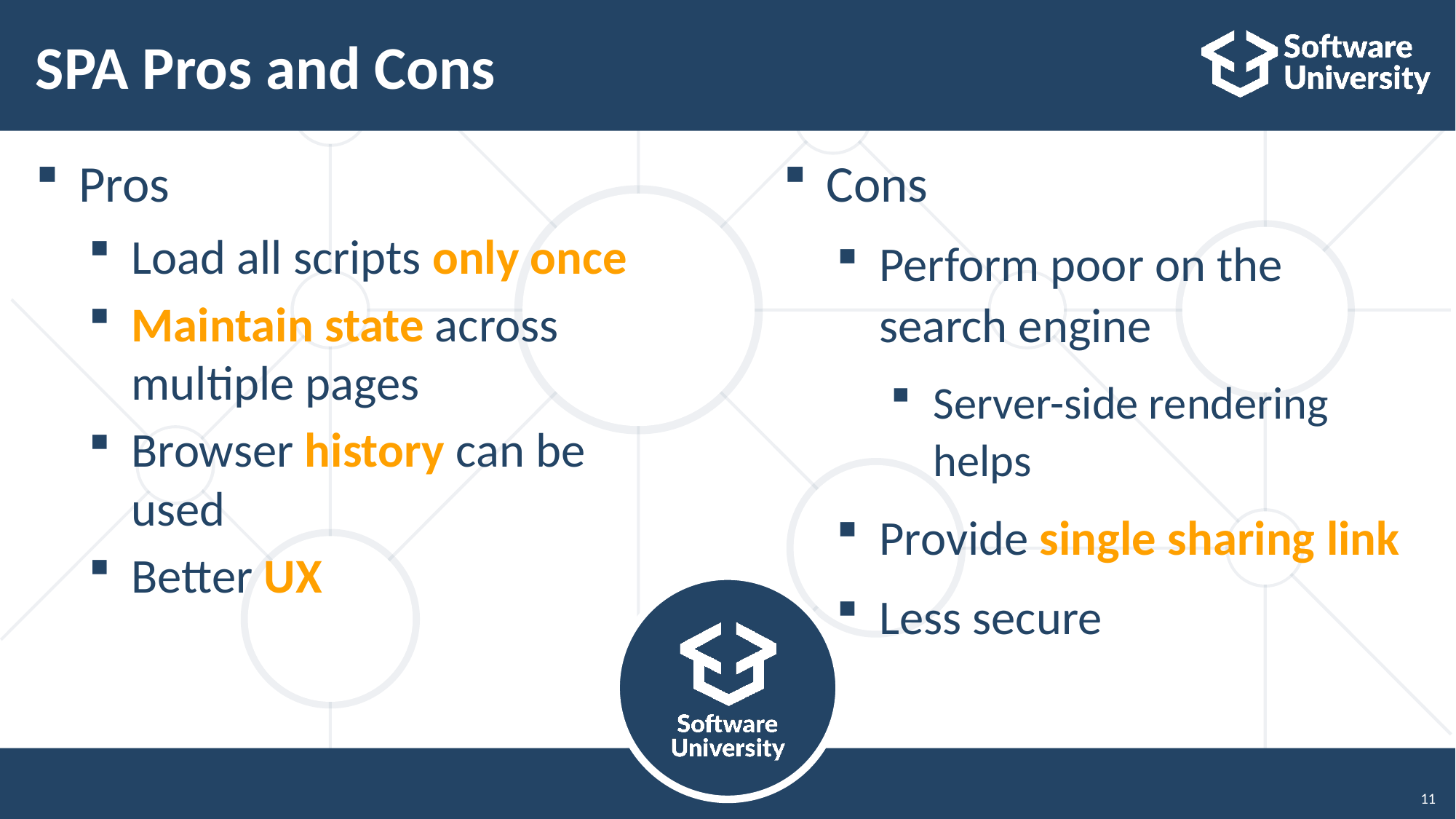

# SPA Pros and Cons
Pros
Load all scripts only once
Maintain state across multiple pages
Browser history can be used
Better UX

Cons
Perform poor on the search engine
Server-side rendering helps
Provide single sharing link
Less secure
11